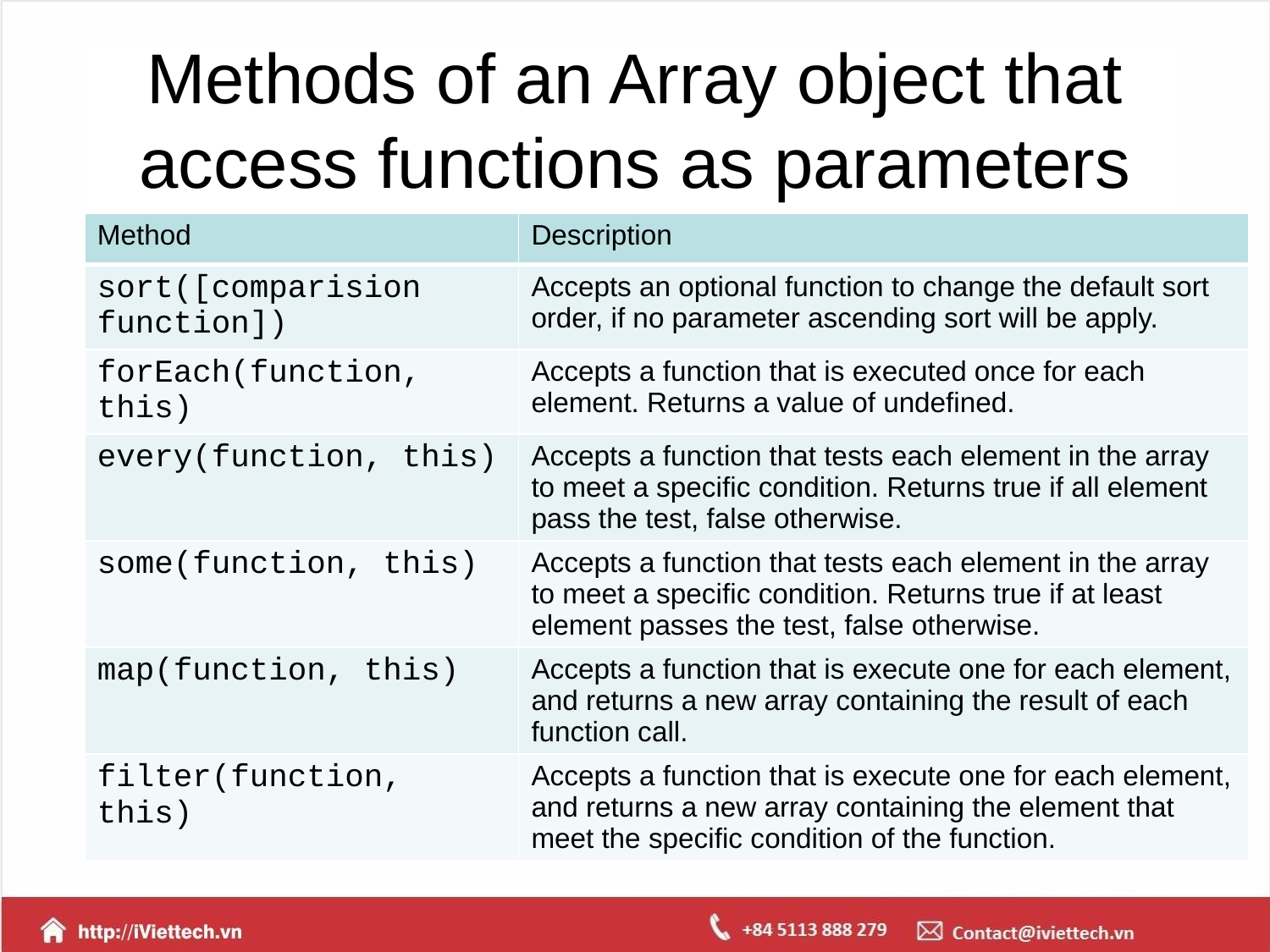

# Methods of an Array object that access functions as parameters
| Method | Description |
| --- | --- |
| sort([comparision function]) | Accepts an optional function to change the default sort order, if no parameter ascending sort will be apply. |
| forEach(function, this) | Accepts a function that is executed once for each element. Returns a value of undefined. |
| every(function, this) | Accepts a function that tests each element in the array to meet a specific condition. Returns true if all element pass the test, false otherwise. |
| some(function, this) | Accepts a function that tests each element in the array to meet a specific condition. Returns true if at least element passes the test, false otherwise. |
| map(function, this) | Accepts a function that is execute one for each element, and returns a new array containing the result of each function call. |
| filter(function, this) | Accepts a function that is execute one for each element, and returns a new array containing the element that meet the specific condition of the function. |